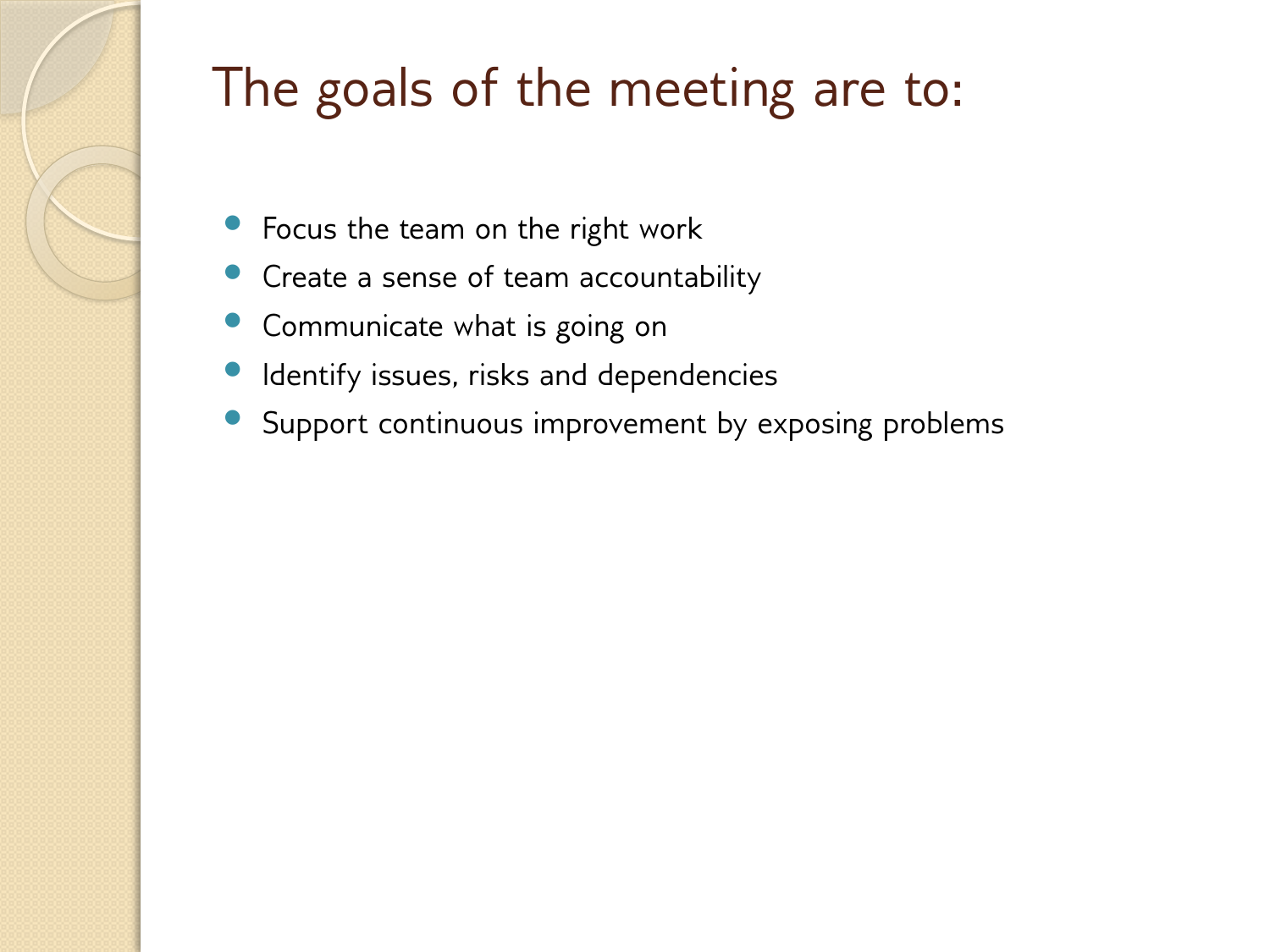

# The goals of the meeting are to:
Focus the team on the right work
Create a sense of team accountability
Communicate what is going on
Identify issues, risks and dependencies
Support continuous improvement by exposing problems